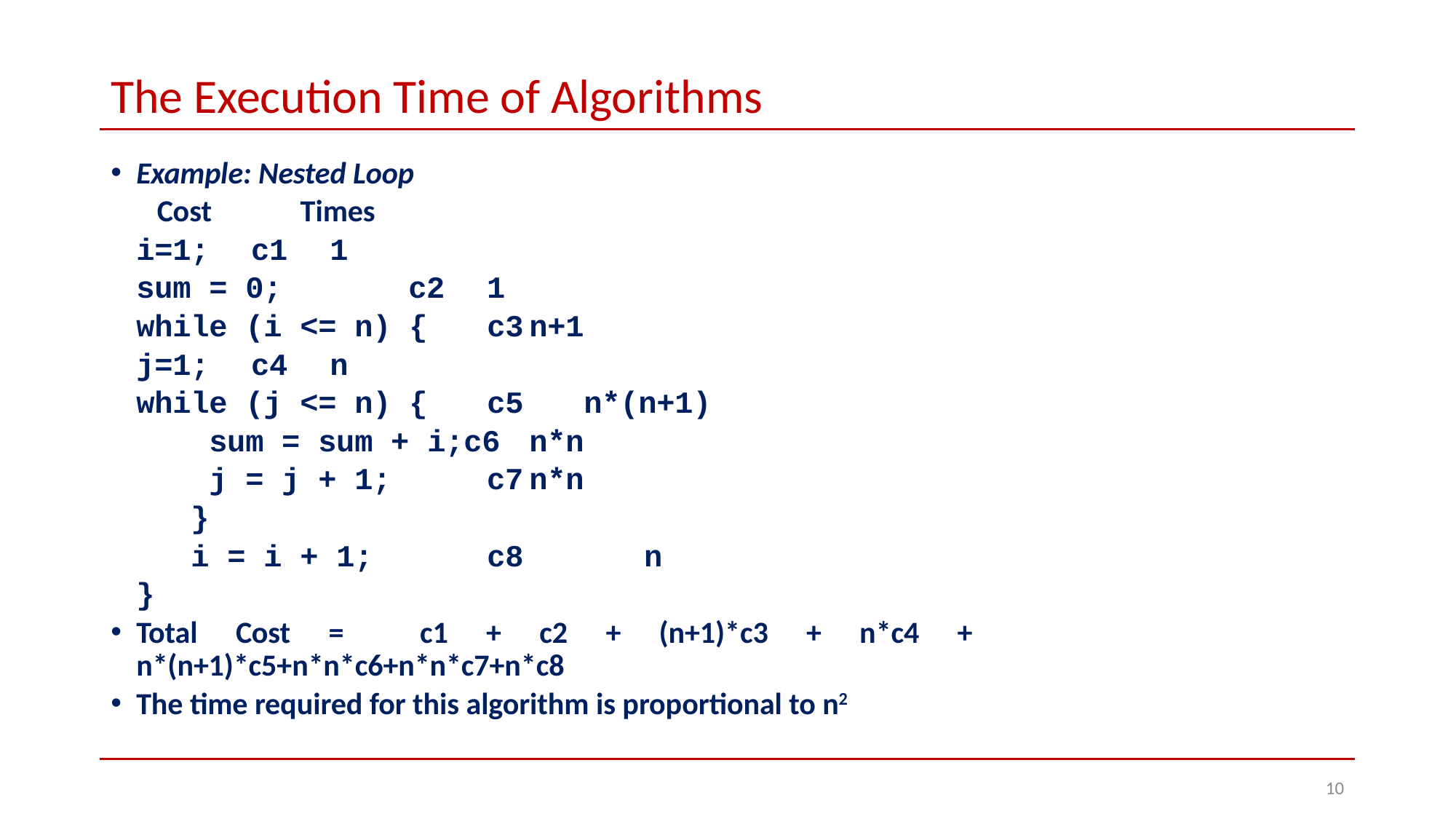

# The Execution Time of Algorithms
Example: Nested Loop
					   Cost		    	 Times
	i=1;				  c1			  1
	sum = 0;		 	  c2			  1
	while (i <= n) { 	  c3			n+1
		j=1;			  c4			  n
		while (j <= n) {	  c5		   n*(n+1)
		    sum = sum + i;c6			n*n
		    j = j + 1; 	  c7			n*n
	   }
	   i = i + 1;		  c8		  	  n
	}
Total Cost =  c1 + c2 + (n+1)*c3 + n*c4 + n*(n+1)*c5+n*n*c6+n*n*c7+n*c8
The time required for this algorithm is proportional to n2

10